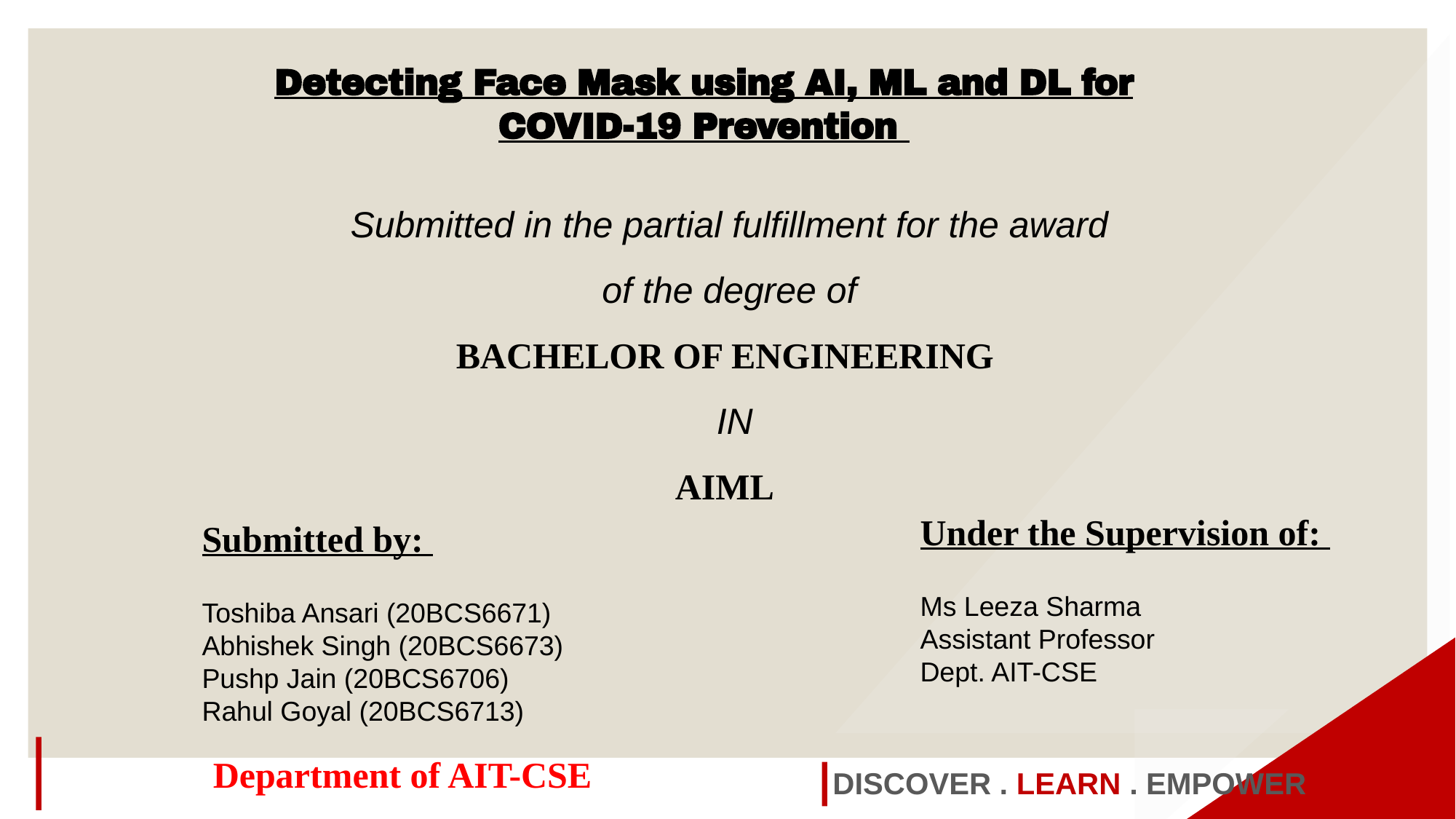

Detecting Face Mask using AI, ML and DL for COVID-19 Prevention
Submitted in the partial fulfillment for the award of the degree of
BACHELOR OF ENGINEERING
 IN
AIML
Under the Supervision of:

Ms Leeza Sharma
Assistant Professor
Dept. AIT-CSE
Submitted by:

Toshiba Ansari (20BCS6671)
Abhishek Singh (20BCS6673)
Pushp Jain (20BCS6706)
Rahul Goyal (20BCS6713)

Department of AIT-CSE
1

DISCOVER . LEARN . EMPOWER